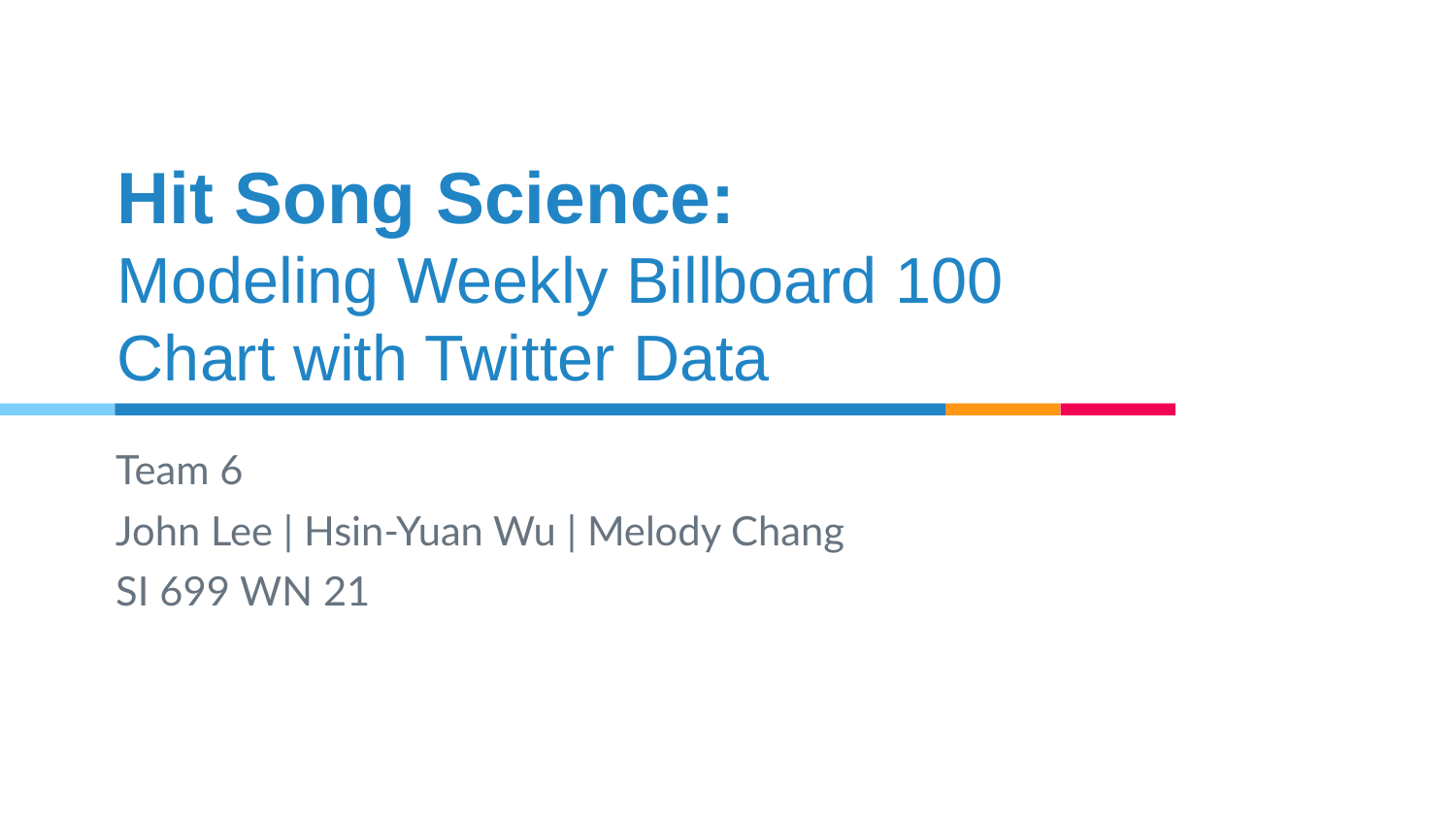

# Hit Song Science:
Modeling Weekly Billboard 100 Chart with Twitter Data
Team 6
John Lee | Hsin-Yuan Wu | Melody Chang
SI 699 WN 21